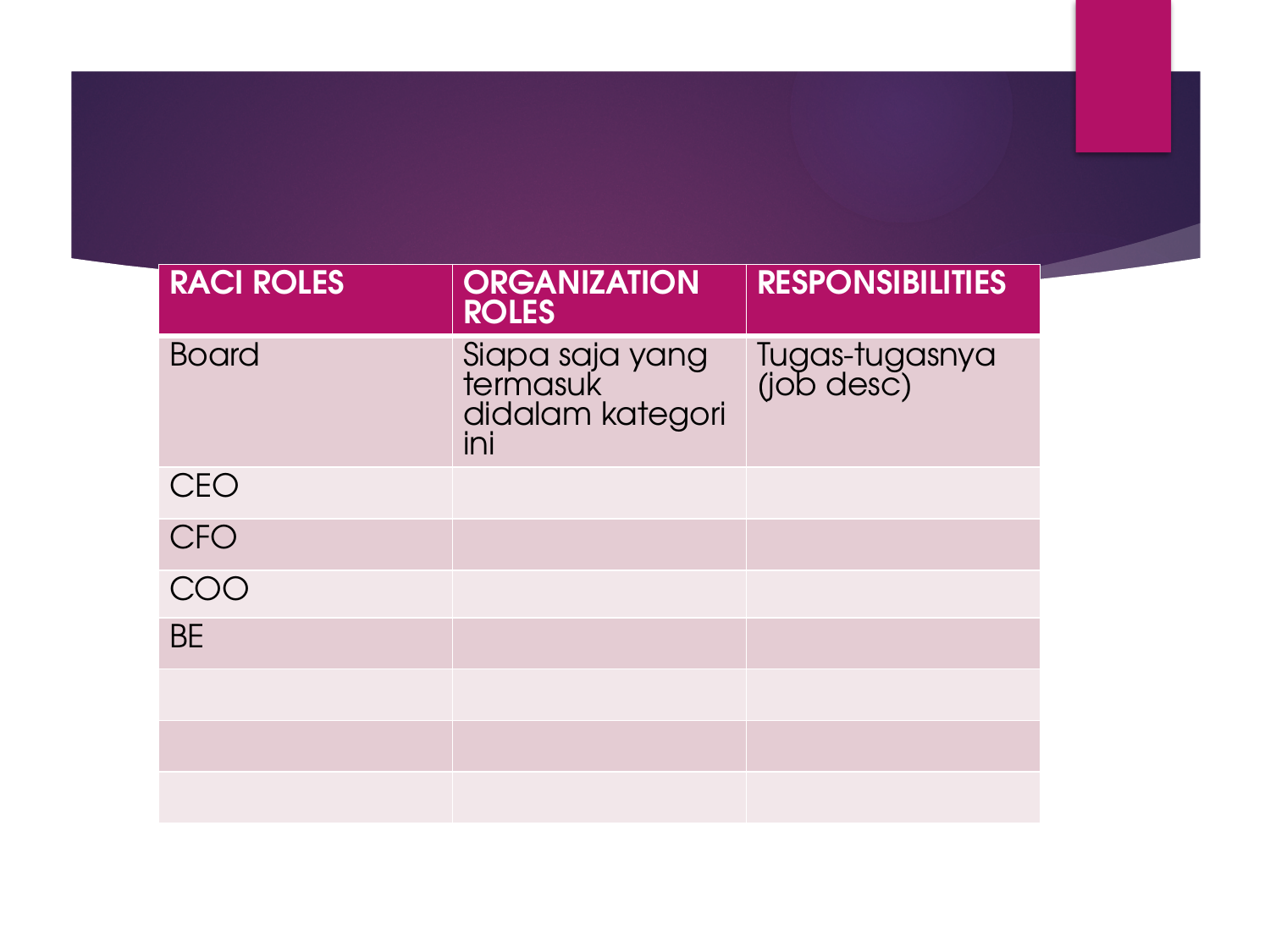

#
| RACI ROLES | ORGANIZATION ROLES | RESPONSIBILITIES |
| --- | --- | --- |
| Board | Siapa saja yang termasuk didalam kategori ini | Tugas-tugasnya (job desc) |
| CEO |  |  |
| CFO |  |  |
| COO |  |  |
| BE |  |  |
|  |  |  |
|  |  |  |
|  |  |  |